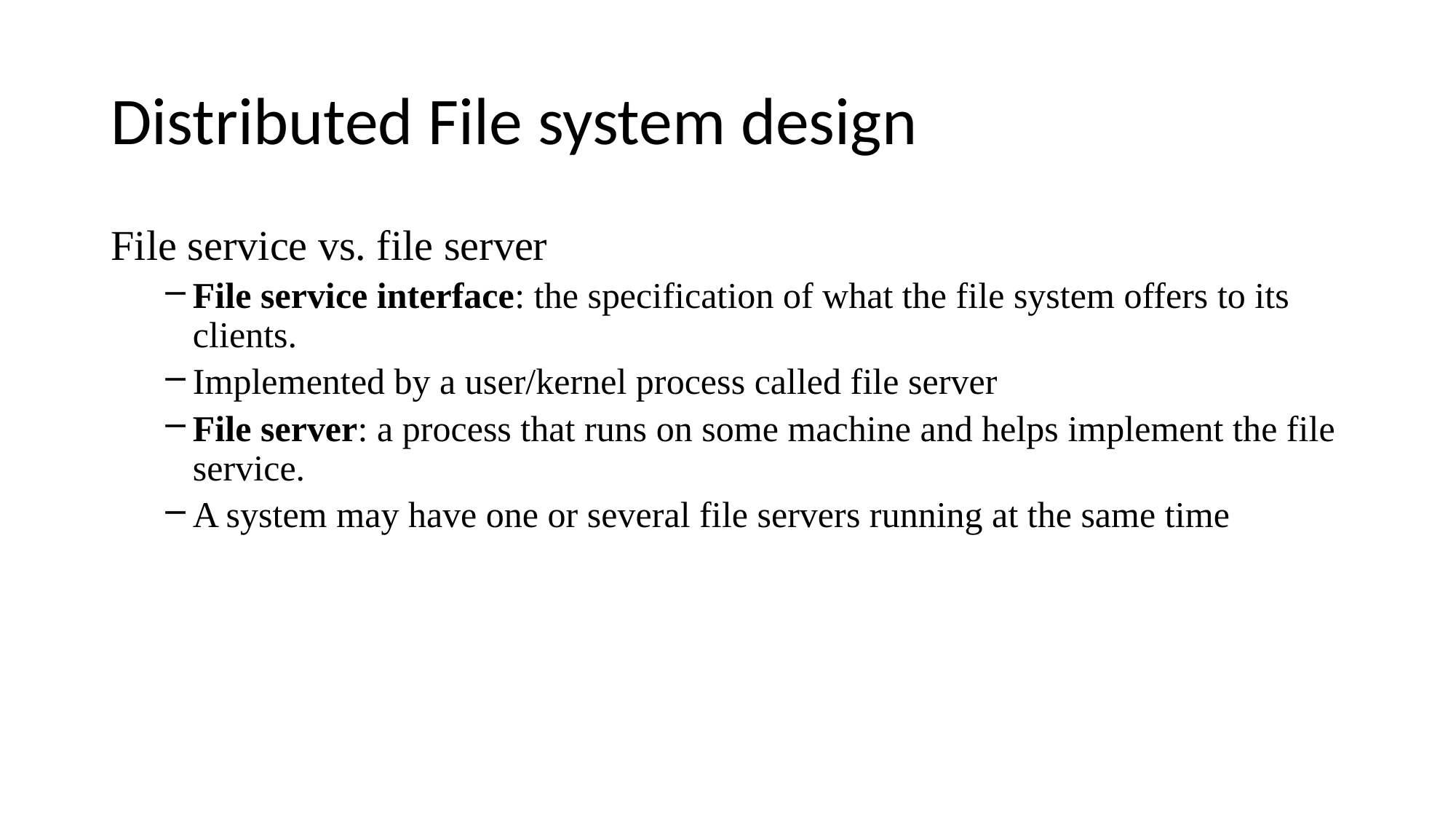

# Distributed File system design
File service vs. file server
File service interface: the specification of what the file system offers to its clients.
Implemented by a user/kernel process called file server
File server: a process that runs on some machine and helps implement the file service.
A system may have one or several file servers running at the same time